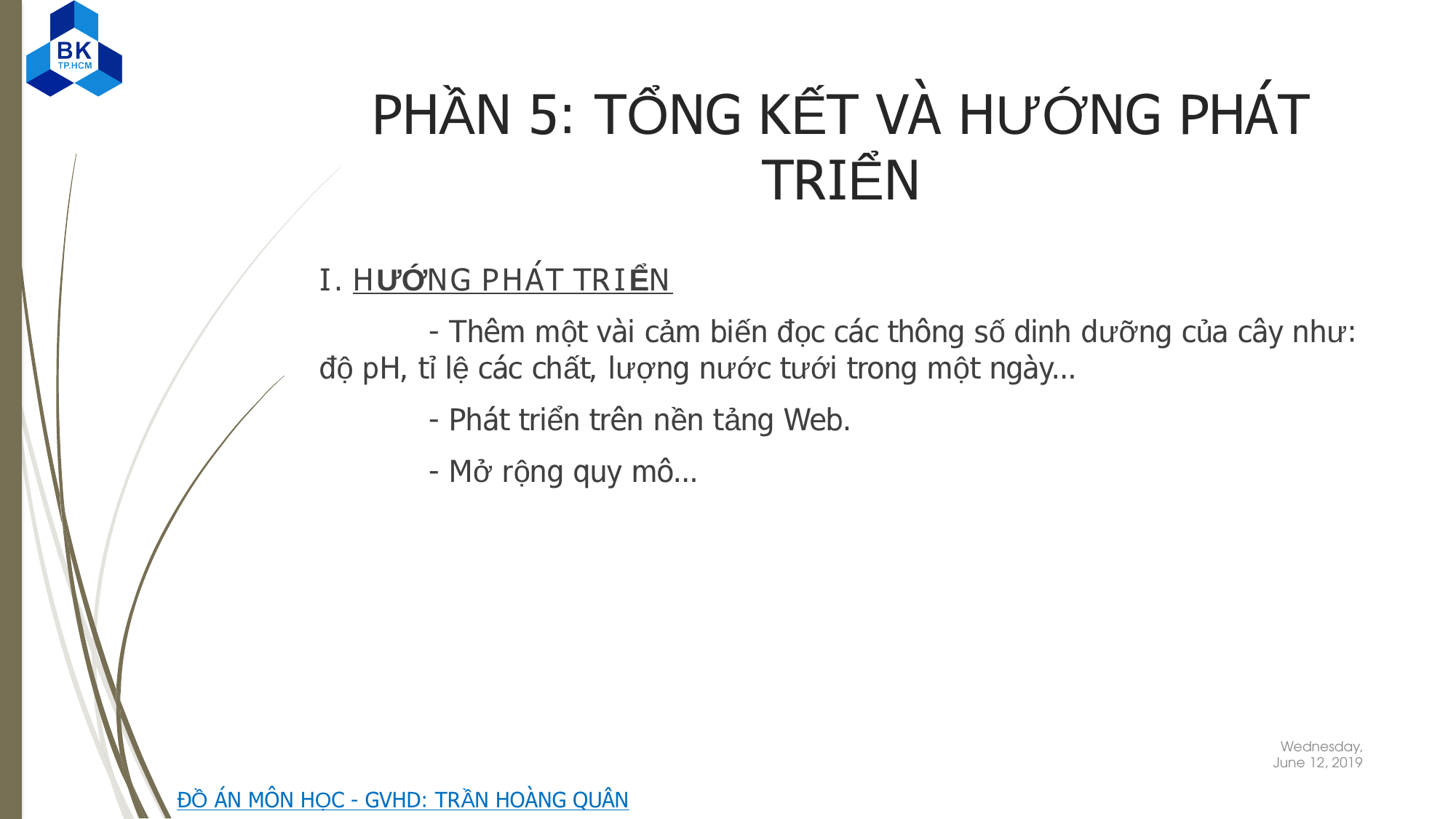

# PHẦN 5: TỔNG KẾT VÀ HƯỚNG PHÁT TRIỂN
I. HƯỚNG PHÁT TRIỂN
	- Thêm một vài cảm biến đọc các thông số dinh dưỡng của cây như: độ pH, tỉ lệ các chất, lượng nước tưới trong một ngày…
	- Phát triển trên nền tảng Web.
	- Mở rộng quy mô…
Wednesday, June 12, 2019
ĐỒ ÁN MÔN HỌC - GVHD: TRẦN HOÀNG QUÂN